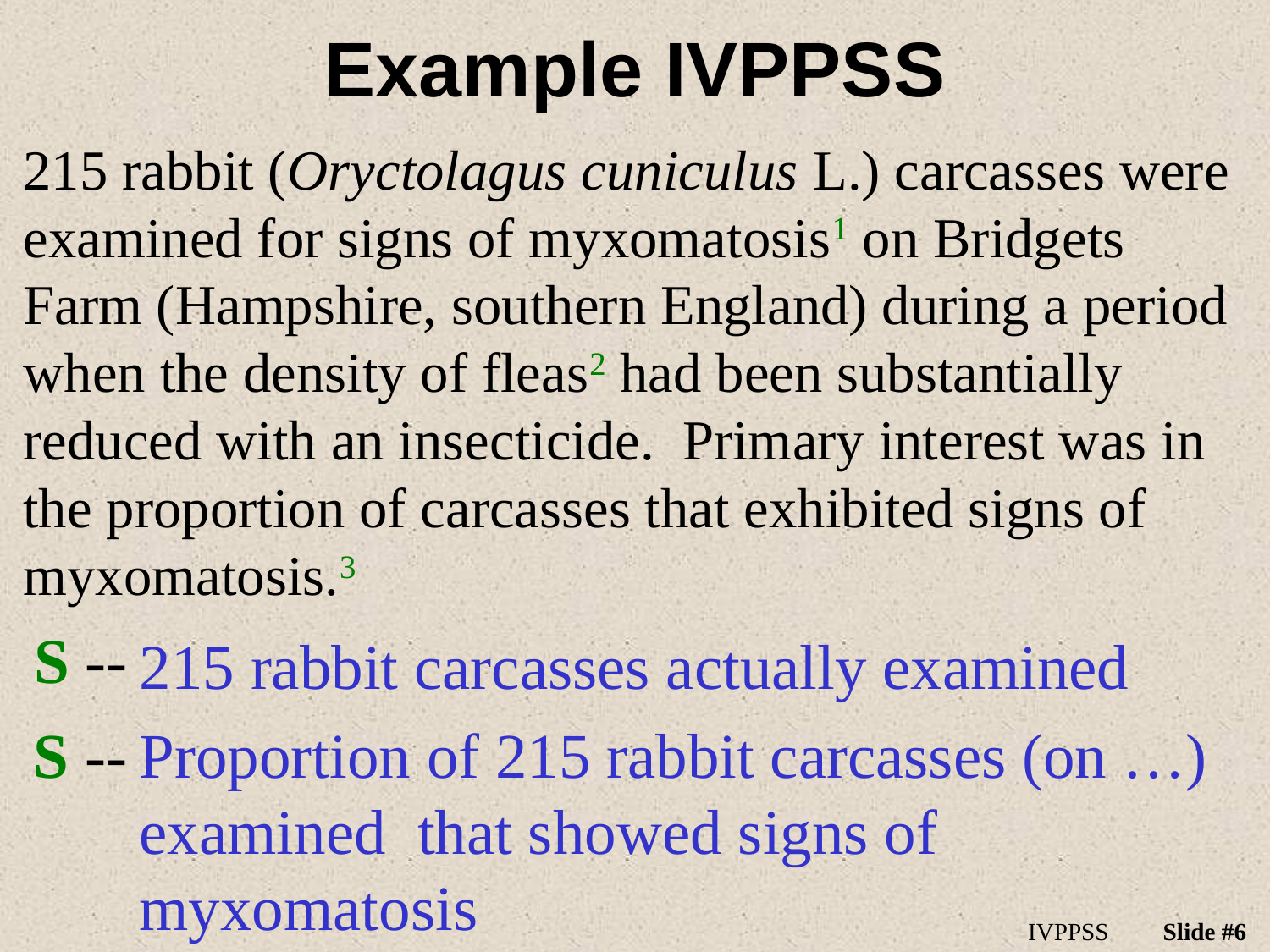

Example IVPPSS
215 rabbit (Oryctolagus cuniculus L.) carcasses were examined for signs of myxomatosis1 on Bridgets Farm (Hampshire, southern England) during a period when the density of fleas2 had been substantially reduced with an insecticide.  Primary interest was in the proportion of carcasses that exhibited signs of myxomatosis.3
S --
215 rabbit carcasses actually examined
S --
Proportion of 215 rabbit carcasses (on …) examined  that showed signs of myxomatosis
IVPPSS
Slide #6